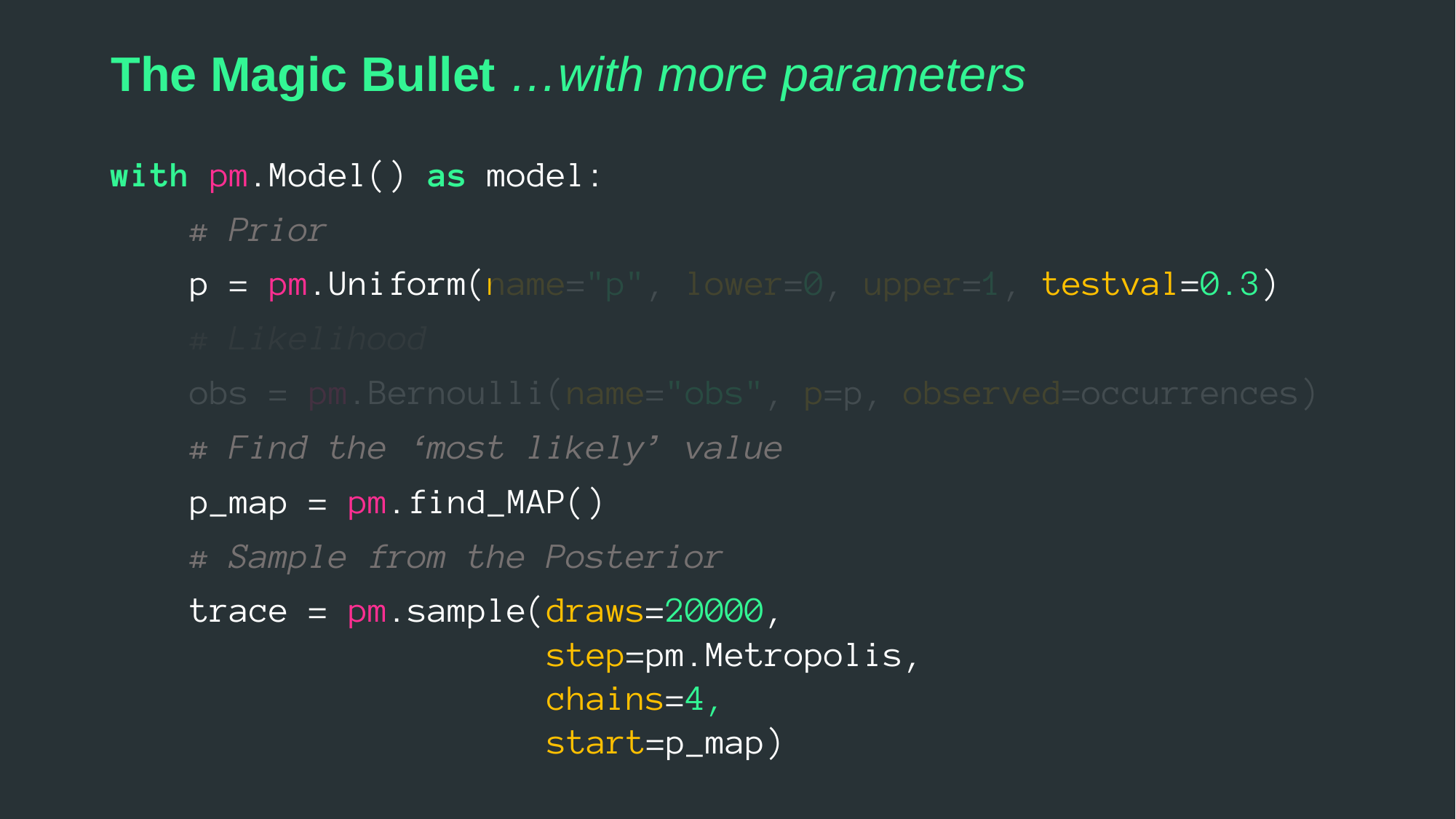

# The Magic Bullet …with more parameters
with pm.Model() as model:
    # Prior
    p = pm.Uniform(name="p", lower=0, upper=1, testval=0.3)
    # Likelihood
    obs = pm.Bernoulli(name="obs", p=p, observed=occurrences)
    # Find the ‘most likely’ value
    p_map = pm.find_MAP()
    # Sample from the Posterior
    trace = pm.sample(draws=20000,
                      step=pm.Metropolis,
                      chains=4,
				start=p_map)